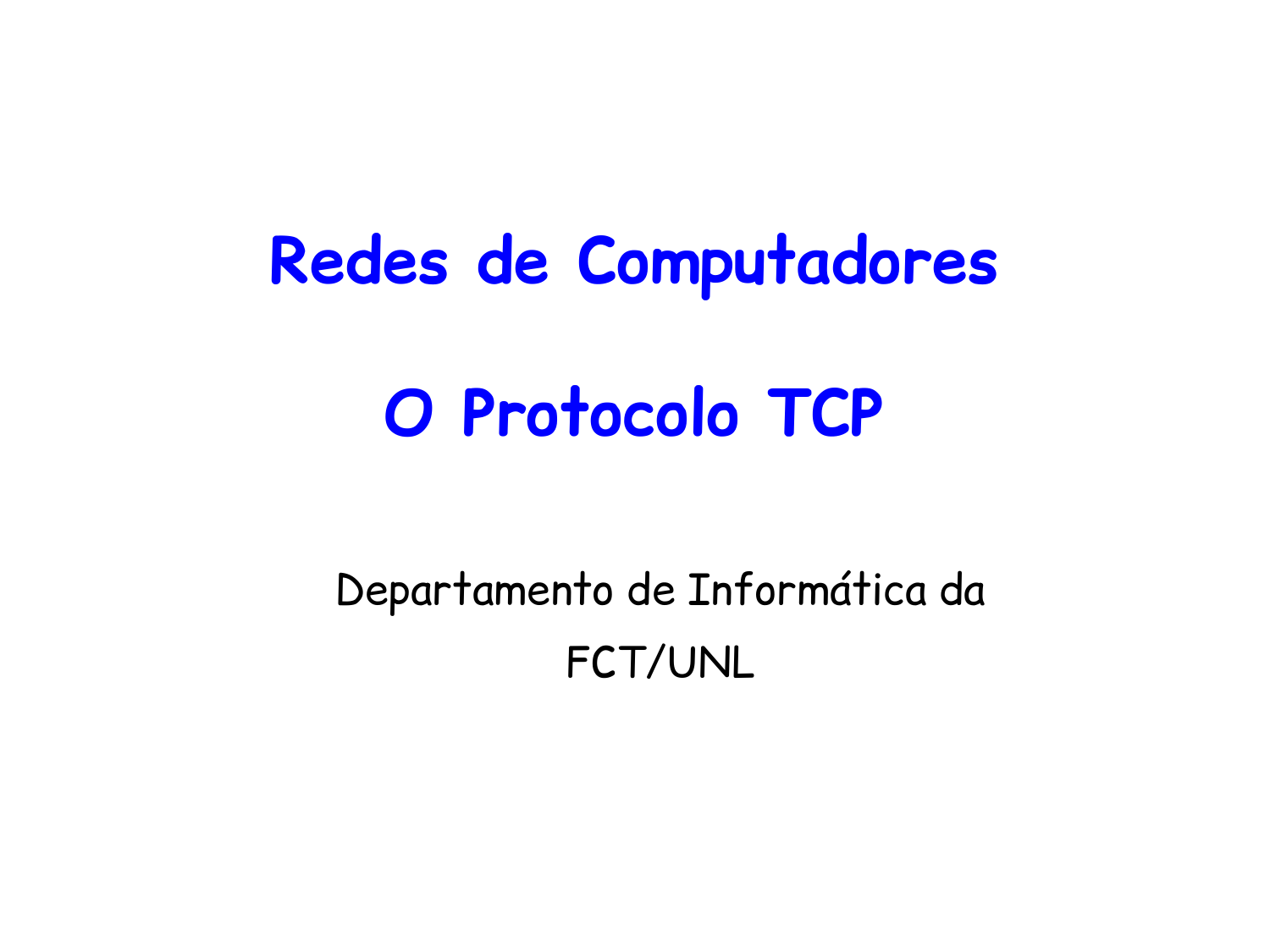

# Redes de Computadores O Protocolo TCP

Departamento de Informática da
FCT/UNL